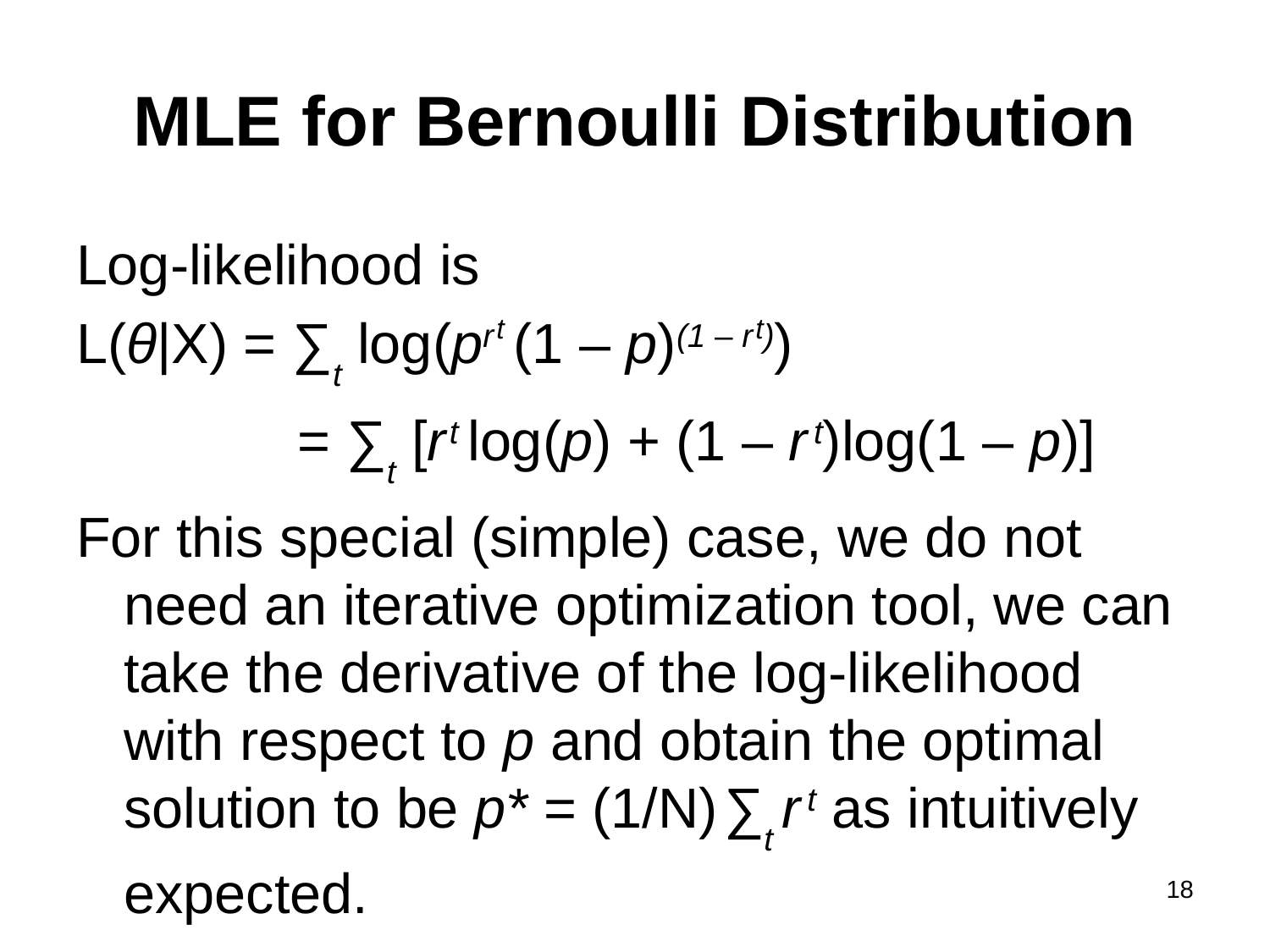

# MLE for Bernoulli Distribution
Log-likelihood is
L(θ|X) = ∑t log(pr t (1 ‒ p)(1 ‒ r t))
		   = ∑t [r t log(p) + (1 ‒ r t)log(1 ‒ p)]
For this special (simple) case, we do not need an iterative optimization tool, we can take the derivative of the log-likelihood with respect to p and obtain the optimal solution to be p* = (1/N) ∑t r t as intuitively expected.
18